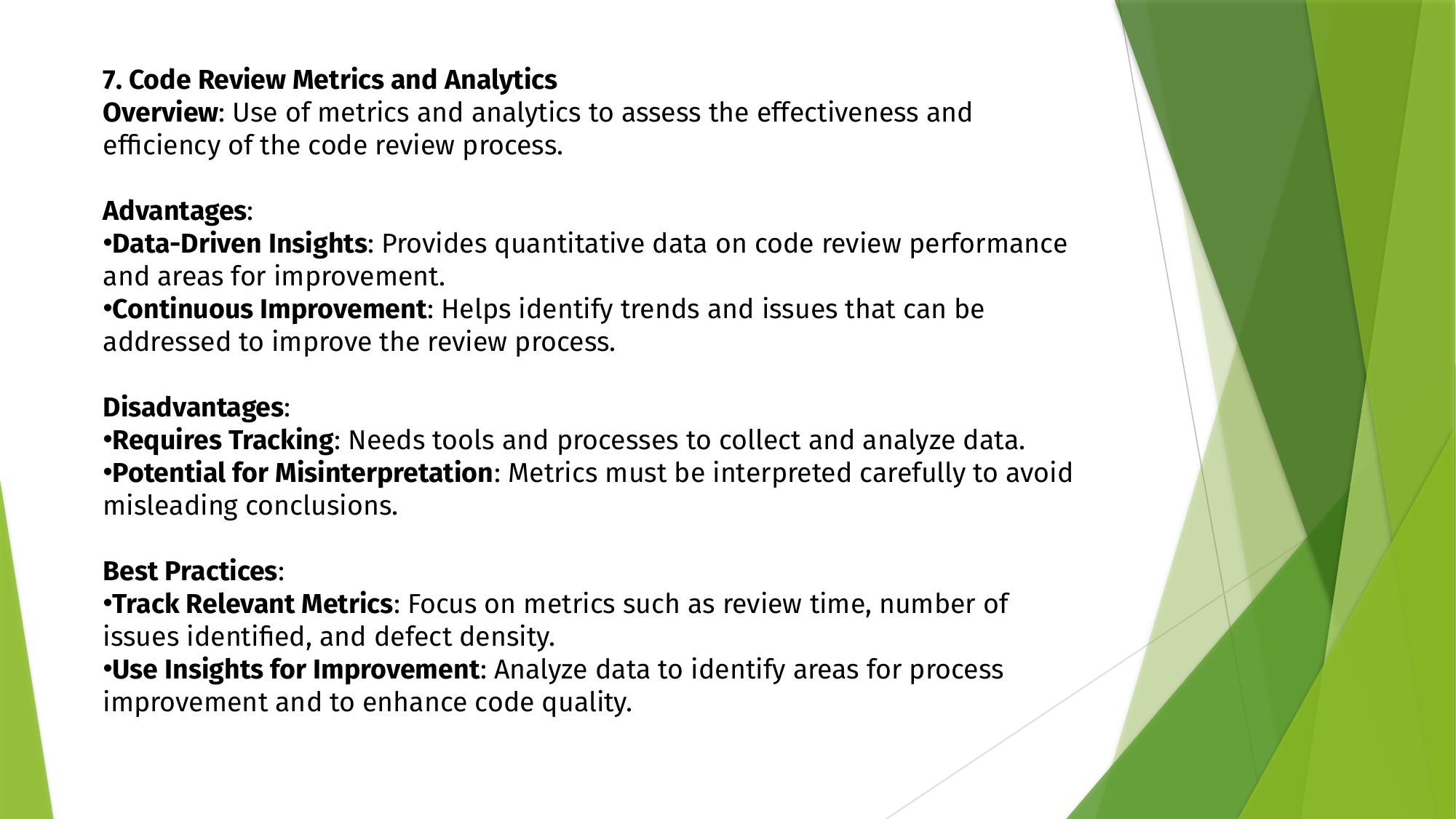

7. Code Review Metrics and Analytics
Overview: Use of metrics and analytics to assess the effectiveness and efficiency of the code review process.

Advantages:
Data-Driven Insights: Provides quantitative data on code review performance and areas for improvement.
Continuous Improvement: Helps identify trends and issues that can be addressed to improve the review process.

Disadvantages:
Requires Tracking: Needs tools and processes to collect and analyze data.
Potential for Misinterpretation: Metrics must be interpreted carefully to avoid misleading conclusions.

Best Practices:
Track Relevant Metrics: Focus on metrics such as review time, number of issues identified, and defect density.
Use Insights for Improvement: Analyze data to identify areas for process improvement and to enhance code quality.